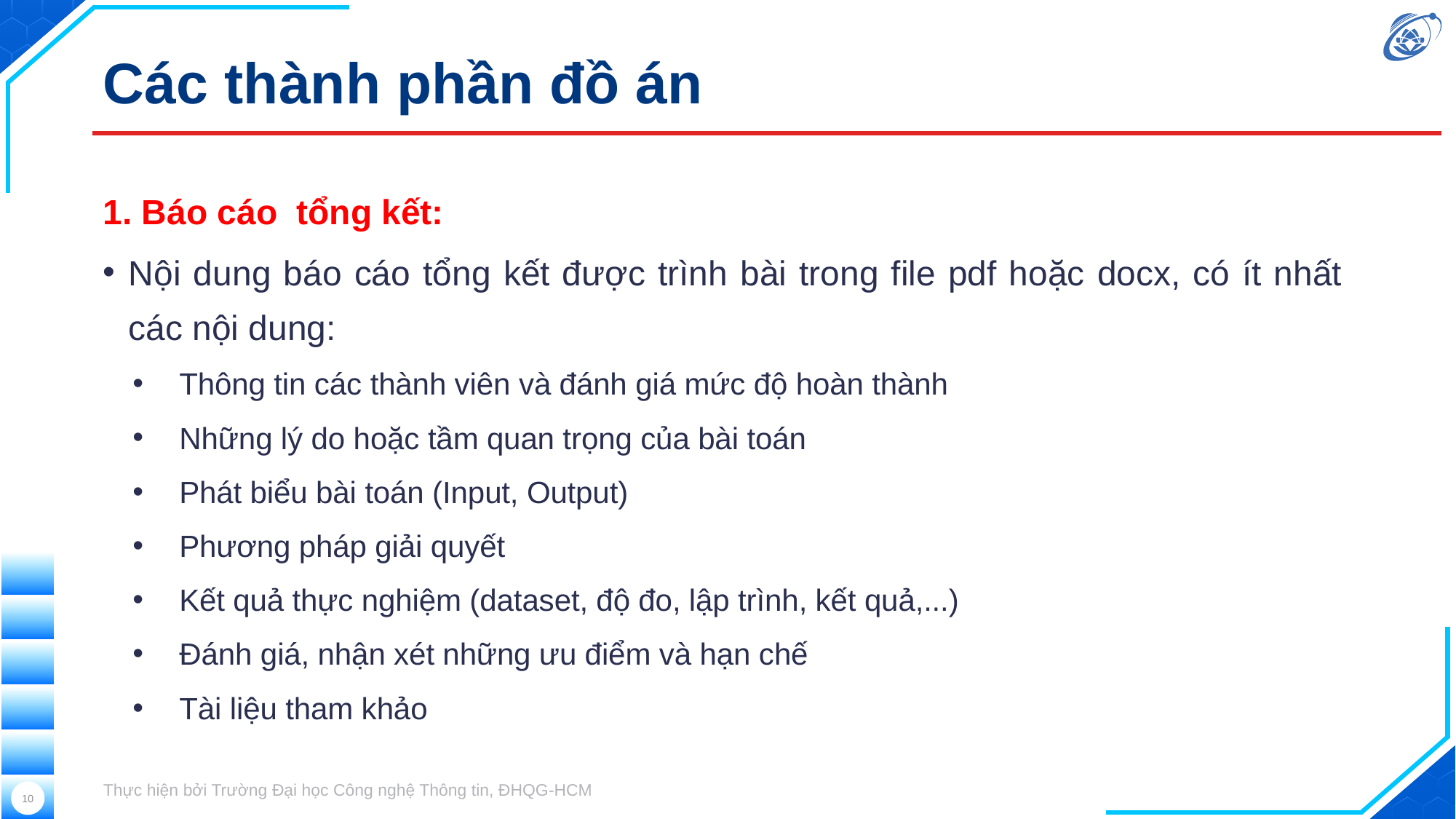

# Các thành phần đồ án
1. Báo cáo  tổng kết:
Nội dung báo cáo tổng kết được trình bài trong file pdf hoặc docx, có ít nhất các nội dung:
Thông tin các thành viên và đánh giá mức độ hoàn thành
Những lý do hoặc tầm quan trọng của bài toán
Phát biểu bài toán (Input, Output)
Phương pháp giải quyết
Kết quả thực nghiệm (dataset, độ đo, lập trình, kết quả,...)
Đánh giá, nhận xét những ưu điểm và hạn chế
Tài liệu tham khảo
Thực hiện bởi Trường Đại học Công nghệ Thông tin, ĐHQG-HCM
10